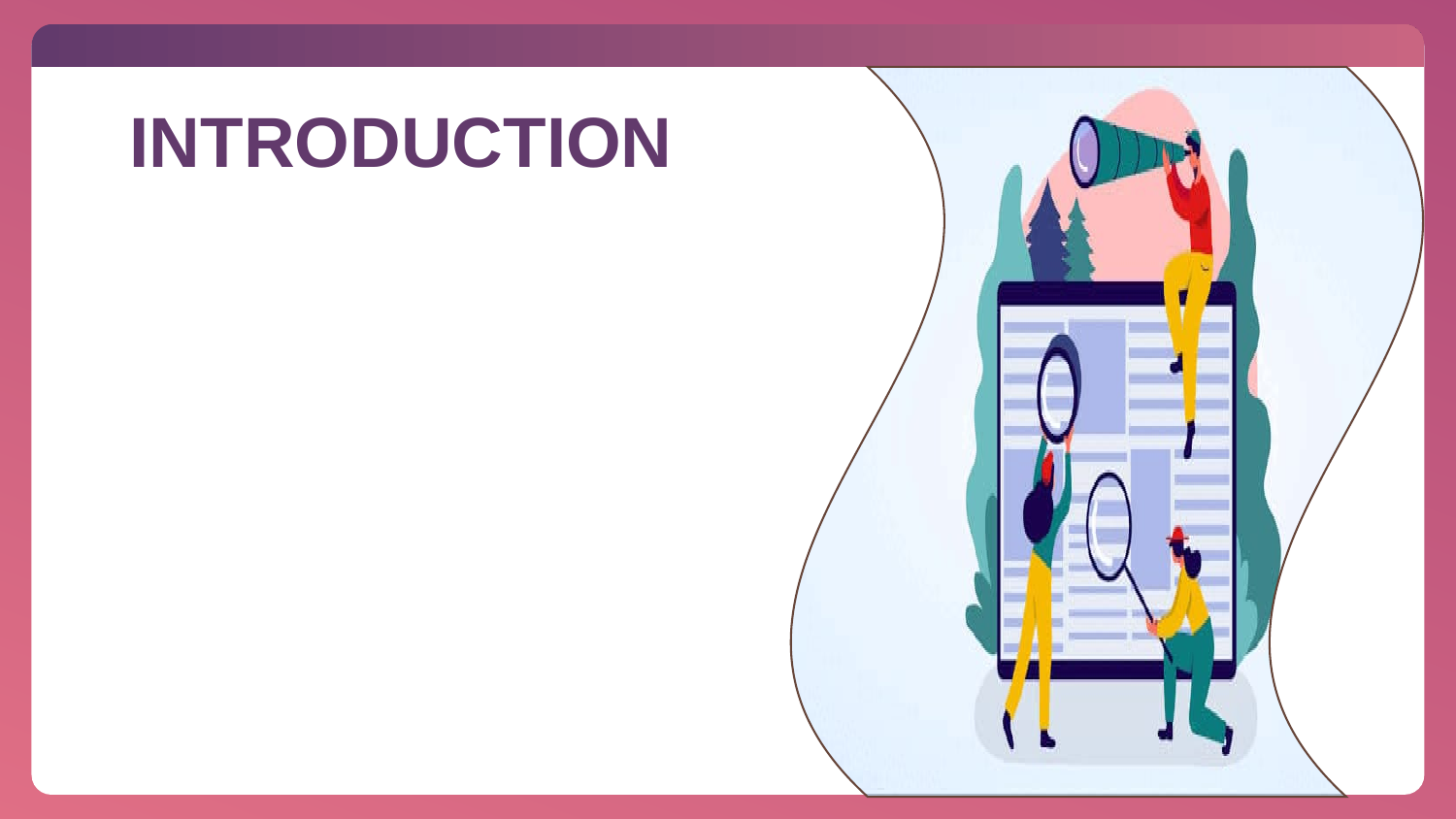

# INTRODUCTION

Full-text search is a powerful tool that can be used to find information  quickly and easily. It works by indexing the text of documents, so that  you can search for specific terms or phrases.